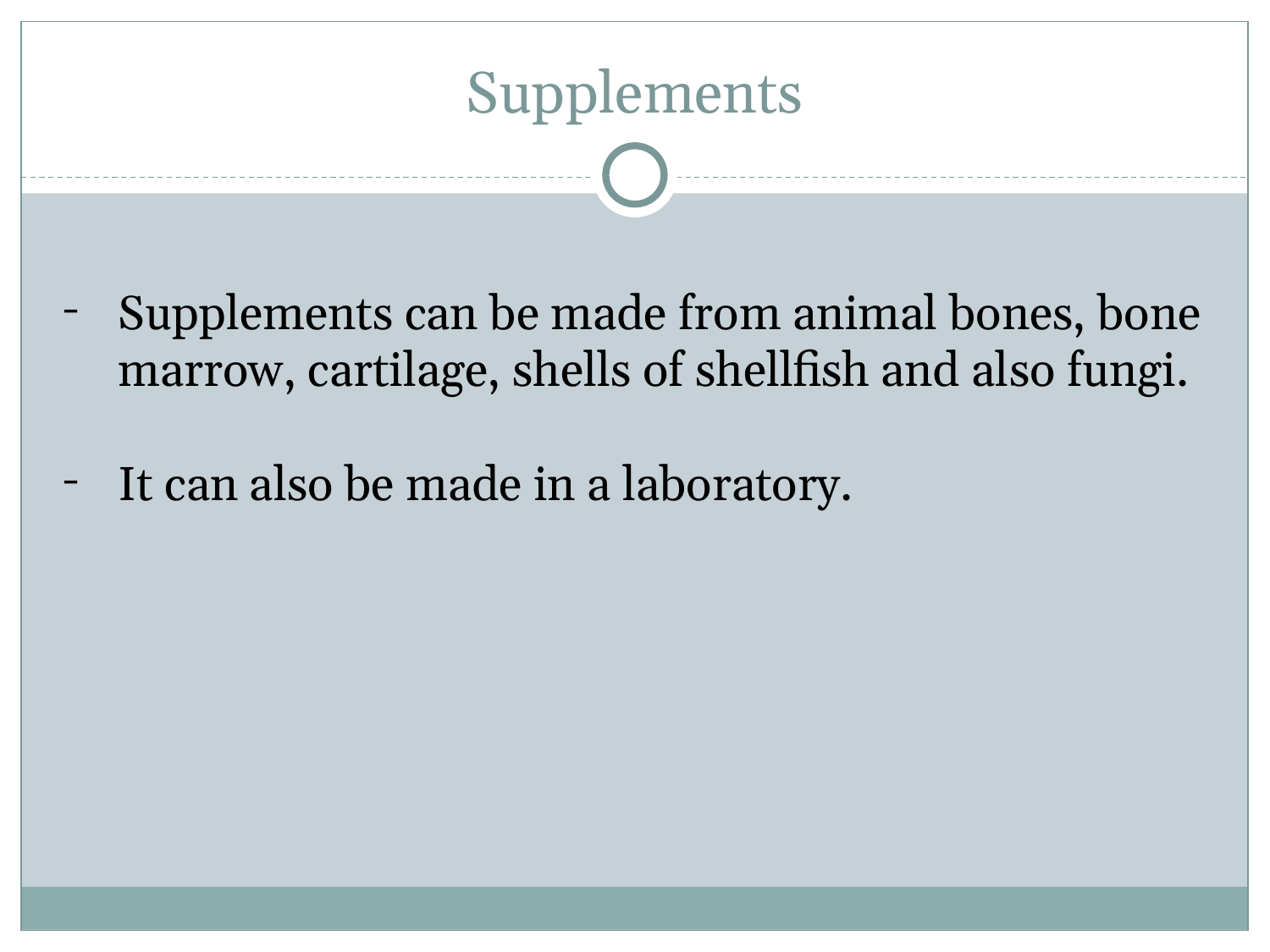

# Supplements

Supplements can be made from animal bones, bone marrow, cartilage, shells of shellfish and also fungi.

It can also be made in a laboratory.